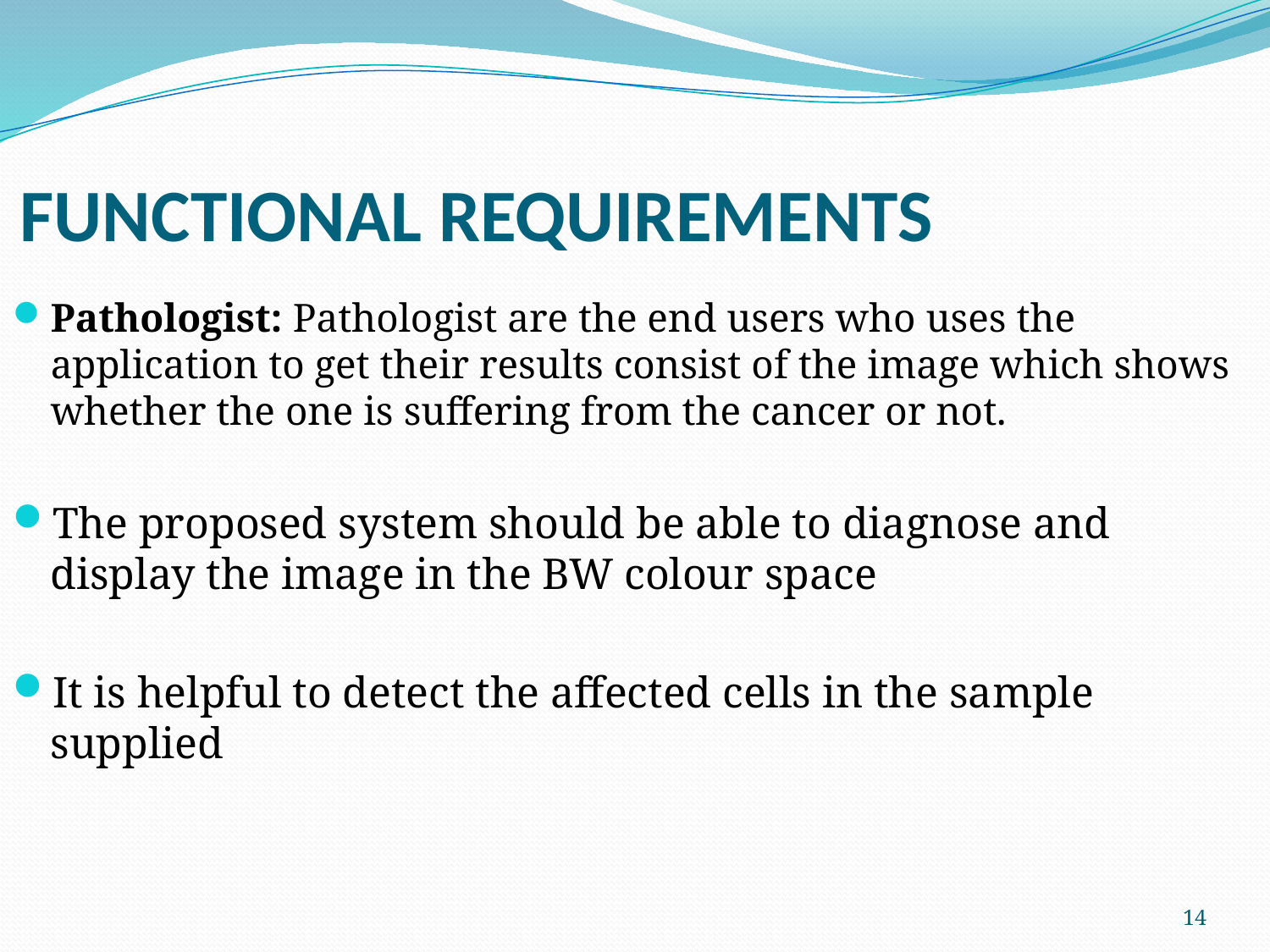

# FUNCTIONAL REQUIREMENTS
Pathologist: Pathologist are the end users who uses the application to get their results consist of the image which shows whether the one is suffering from the cancer or not.

The proposed system should be able to diagnose and display the image in the BW colour space

It is helpful to detect the affected cells in the sample supplied
14